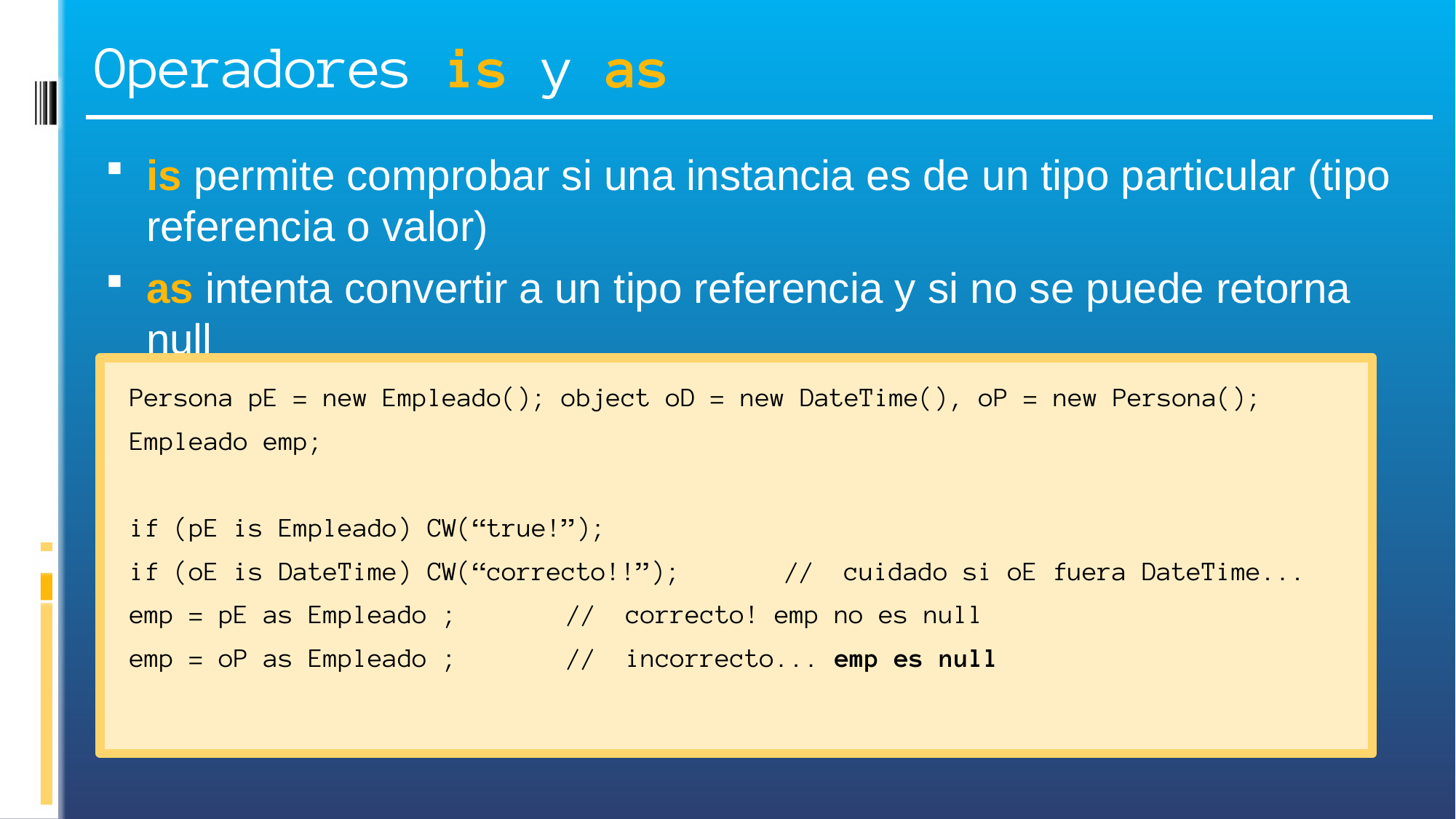

# Operadores is y as
is permite comprobar si una instancia es de un tipo particular (tipo referencia o valor)
as intenta convertir a un tipo referencia y si no se puede retorna null

Persona pE = new Empleado(); object oD = new DateTime(), oP = new Persona();
Empleado emp;

if (pE is Empleado) CW(“true!”);
if (oE is DateTime) CW(“correcto!!”); 	//  cuidado si oE fuera DateTime...
emp = pE as Empleado ;	//  correcto! emp no es null
emp = oP as Empleado ; 	//  incorrecto... emp es null